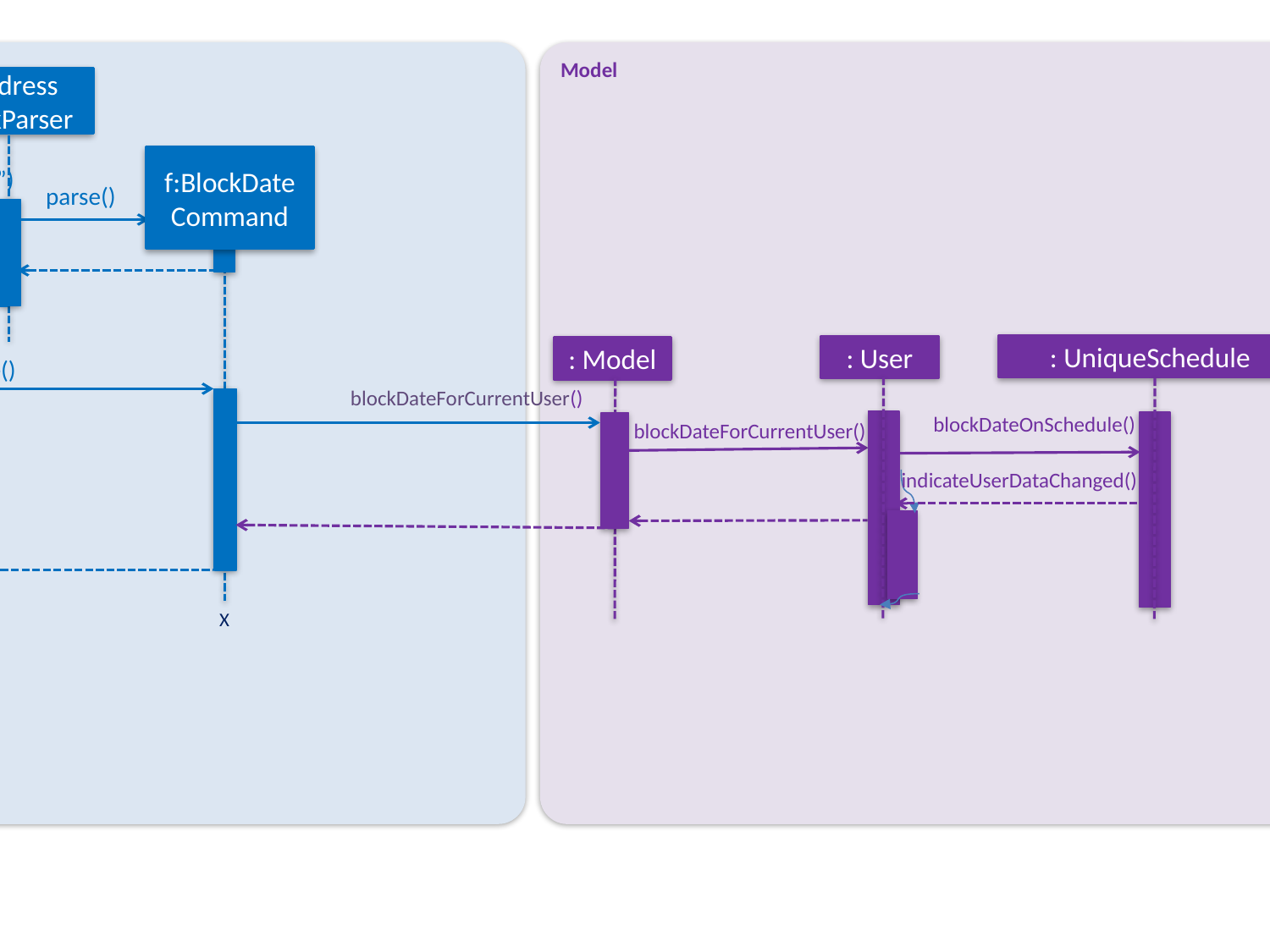

Logic
Model
:Address
BookParser
:LogicManager
f:BlockDate
Command
execute(“blockDates…”)
parseCommand(“blockDates…”)
parse()

f
: UniqueSchedule
: User
: Model
execute()
blockDateForCurrentUser()

blockDateOnSchedule()

blockDateForCurrentUser()
indicateUserDataChanged()

result
result
X